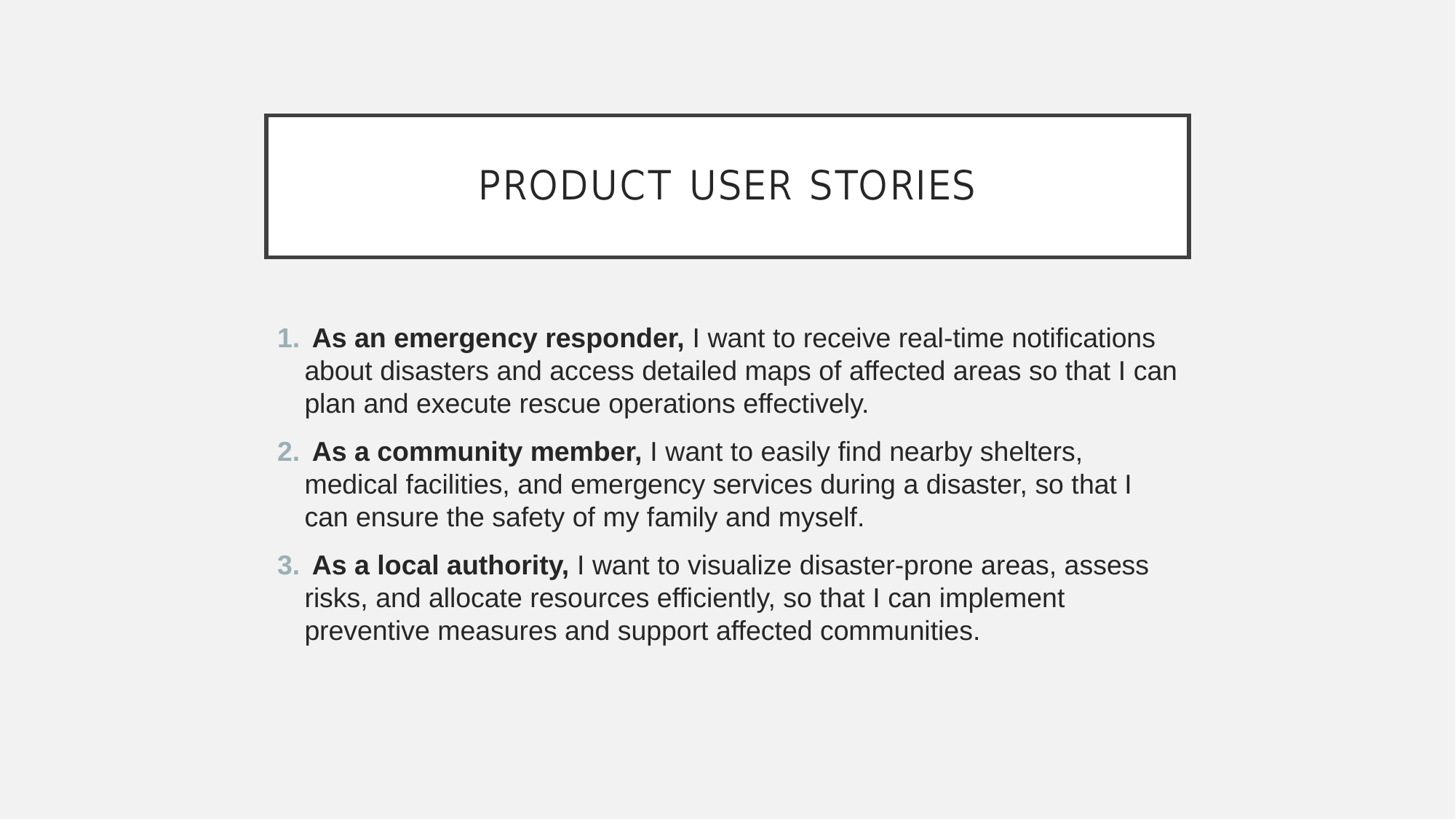

# Product User Stories
 As an emergency responder, I want to receive real-time notifications about disasters and access detailed maps of affected areas so that I can plan and execute rescue operations effectively.
 As a community member, I want to easily find nearby shelters, medical facilities, and emergency services during a disaster, so that I can ensure the safety of my family and myself.
 As a local authority, I want to visualize disaster-prone areas, assess risks, and allocate resources efficiently, so that I can implement preventive measures and support affected communities.